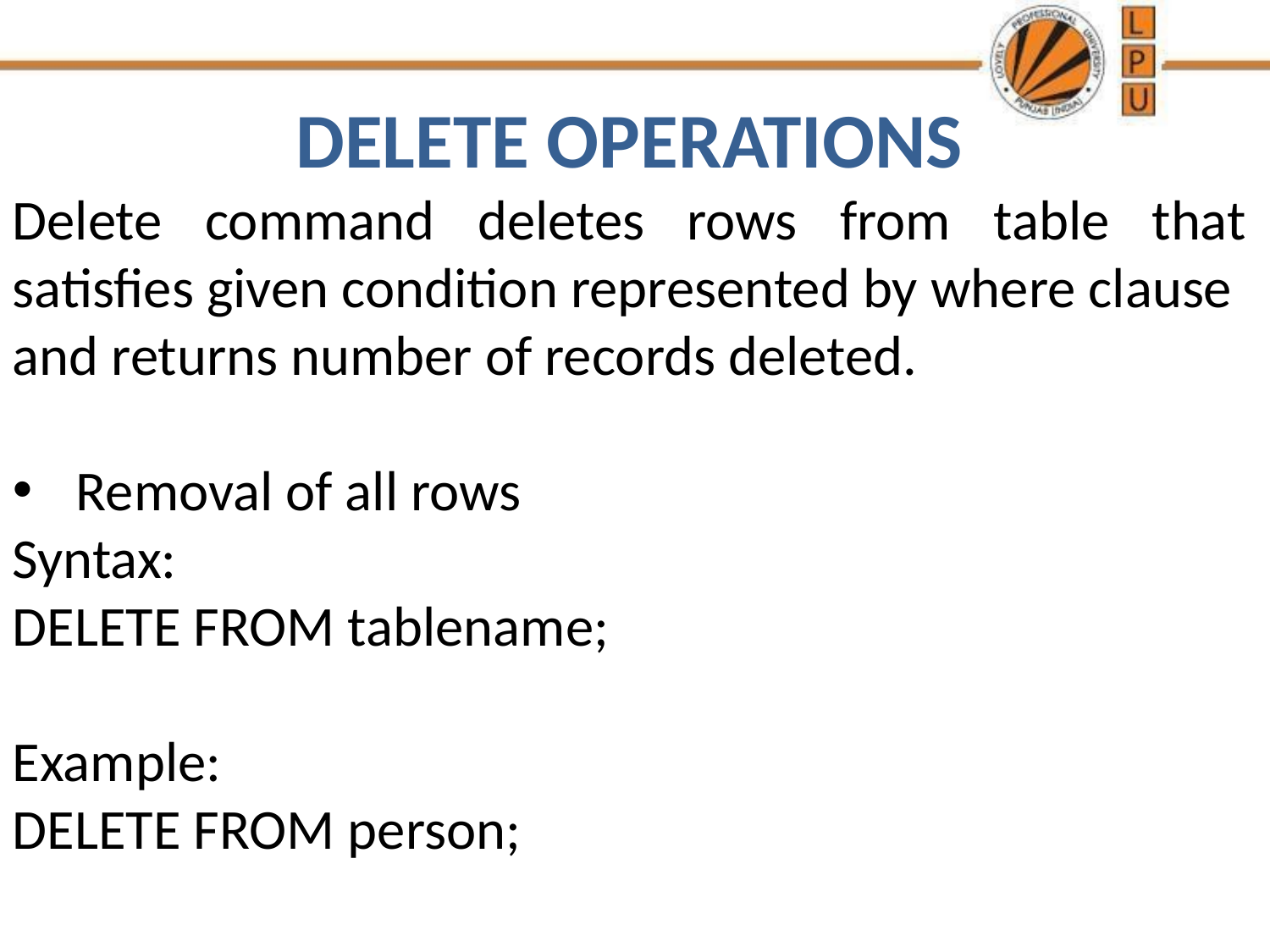

DELETE OPERATIONS
Delete command deletes rows from table that satisfies given condition represented by where clause
and returns number of records deleted.

Removal of all rows
Syntax:
DELETE FROM tablename;

Example:
DELETE FROM person;